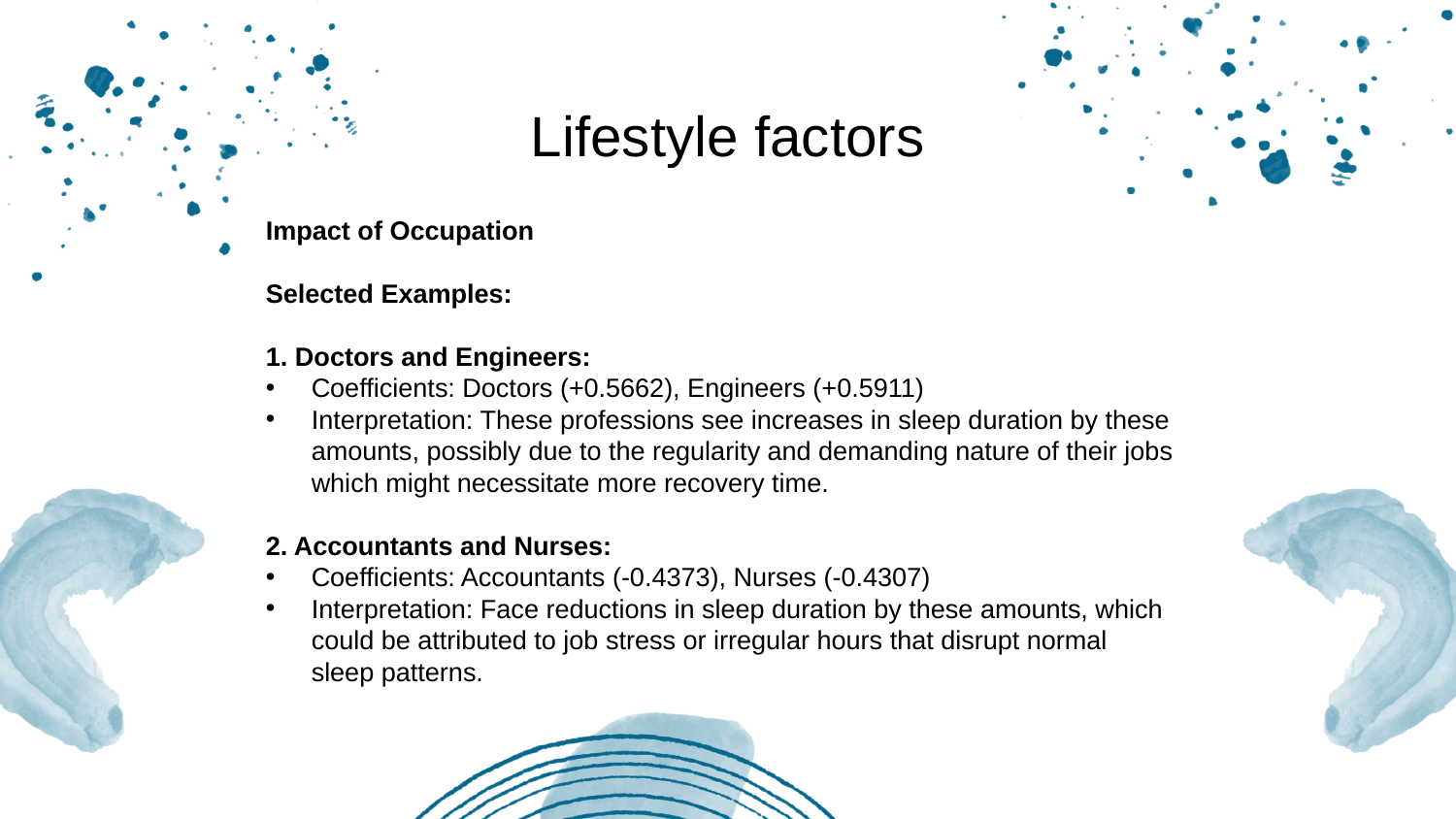

Lifestyle factors

Impact of Occupation

Selected Examples:

1. Doctors and Engineers:
Coefficients: Doctors (+0.5662), Engineers (+0.5911)
Interpretation: These professions see increases in sleep duration by these amounts, possibly due to the regularity and demanding nature of their jobs which might necessitate more recovery time.

2. Accountants and Nurses:
Coefficients: Accountants (-0.4373), Nurses (-0.4307)
Interpretation: Face reductions in sleep duration by these amounts, which could be attributed to job stress or irregular hours that disrupt normal sleep patterns.